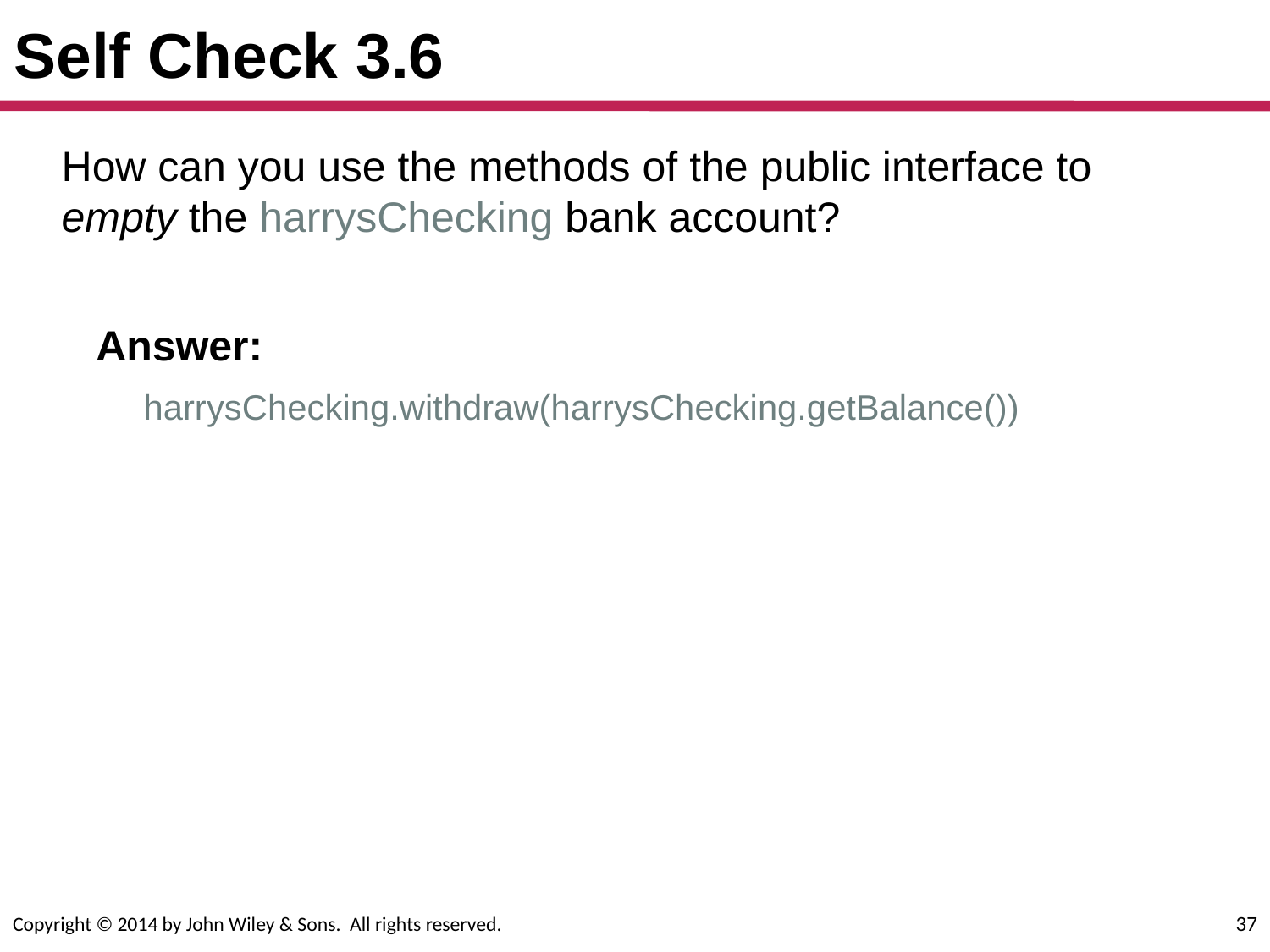

# Self Check 3.6
	How can you use the methods of the public interface to empty the harrysChecking bank account?
Answer:
	harrysChecking.withdraw(harrysChecking.getBalance())